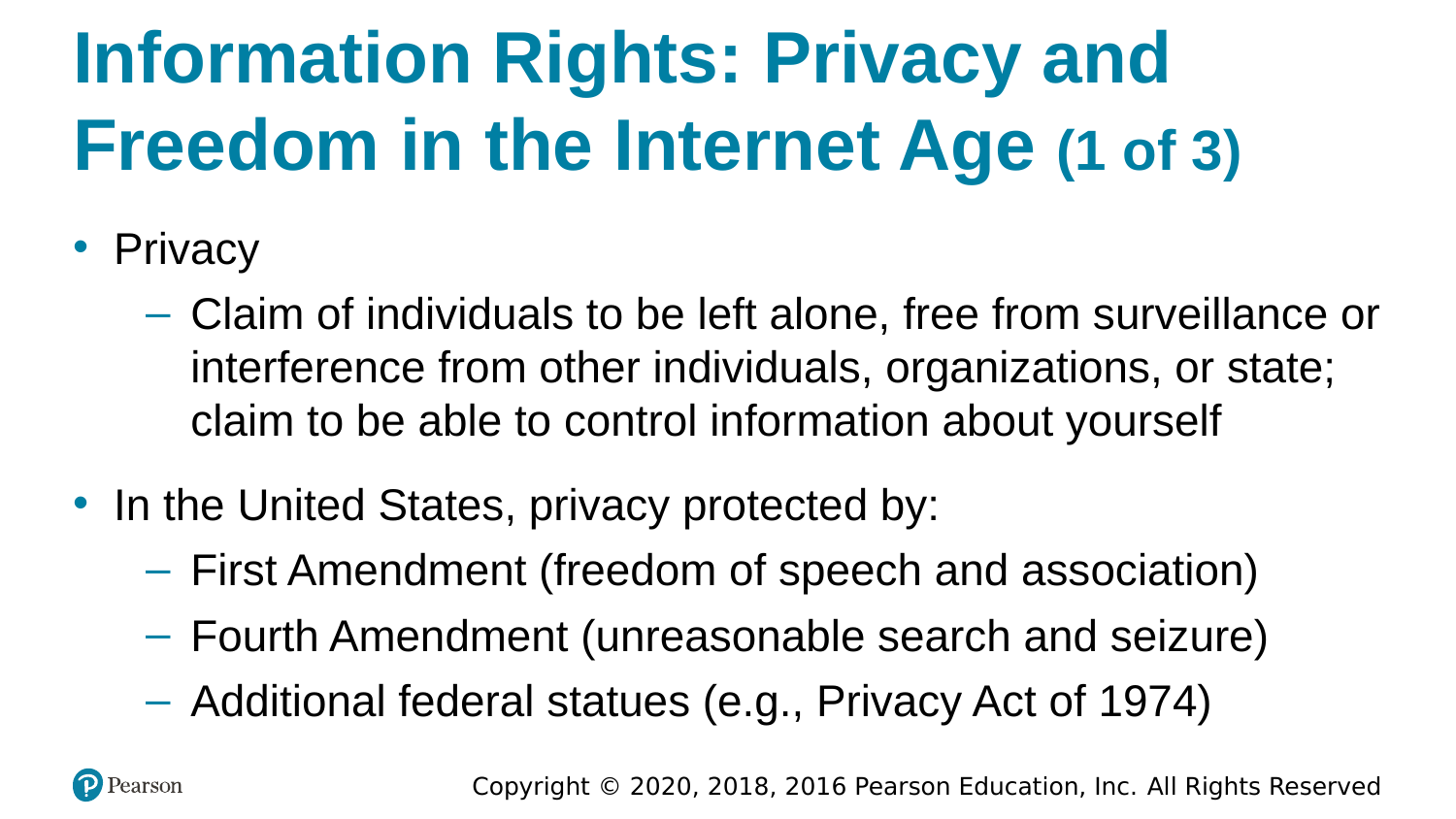

# Information Rights: Privacy and Freedom in the Internet Age (1 of 3)
Privacy
Claim of individuals to be left alone, free from surveillance or interference from other individuals, organizations, or state; claim to be able to control information about yourself
In the United States, privacy protected by:
First Amendment (freedom of speech and association)
Fourth Amendment (unreasonable search and seizure)
Additional federal statues (e.g., Privacy Act of 1974)